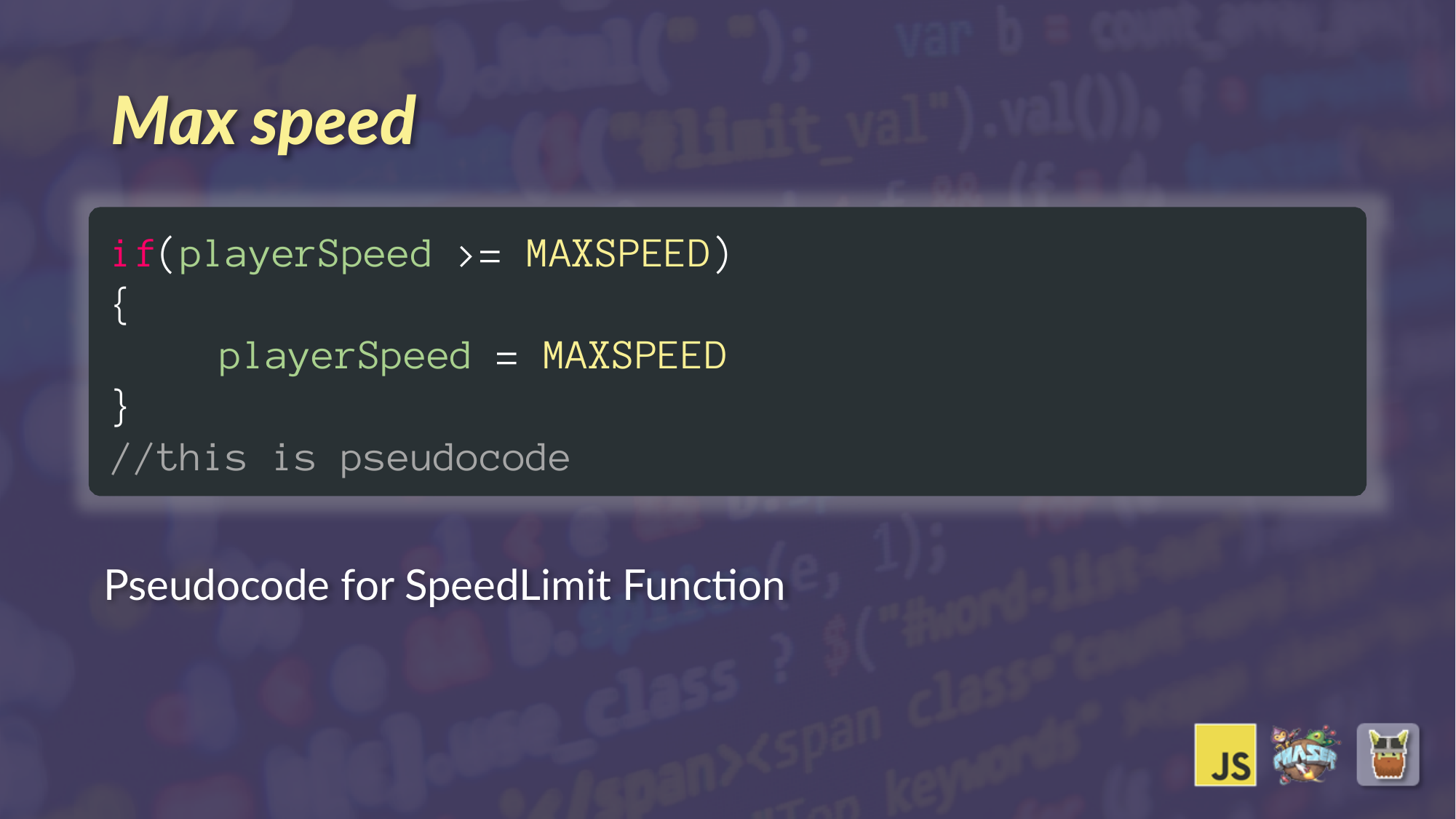

# Max speed
if(playerSpeed >= MAXSPEED)
{
	playerSpeed = MAXSPEED
}
//this is pseudocode
Pseudocode for SpeedLimit Function